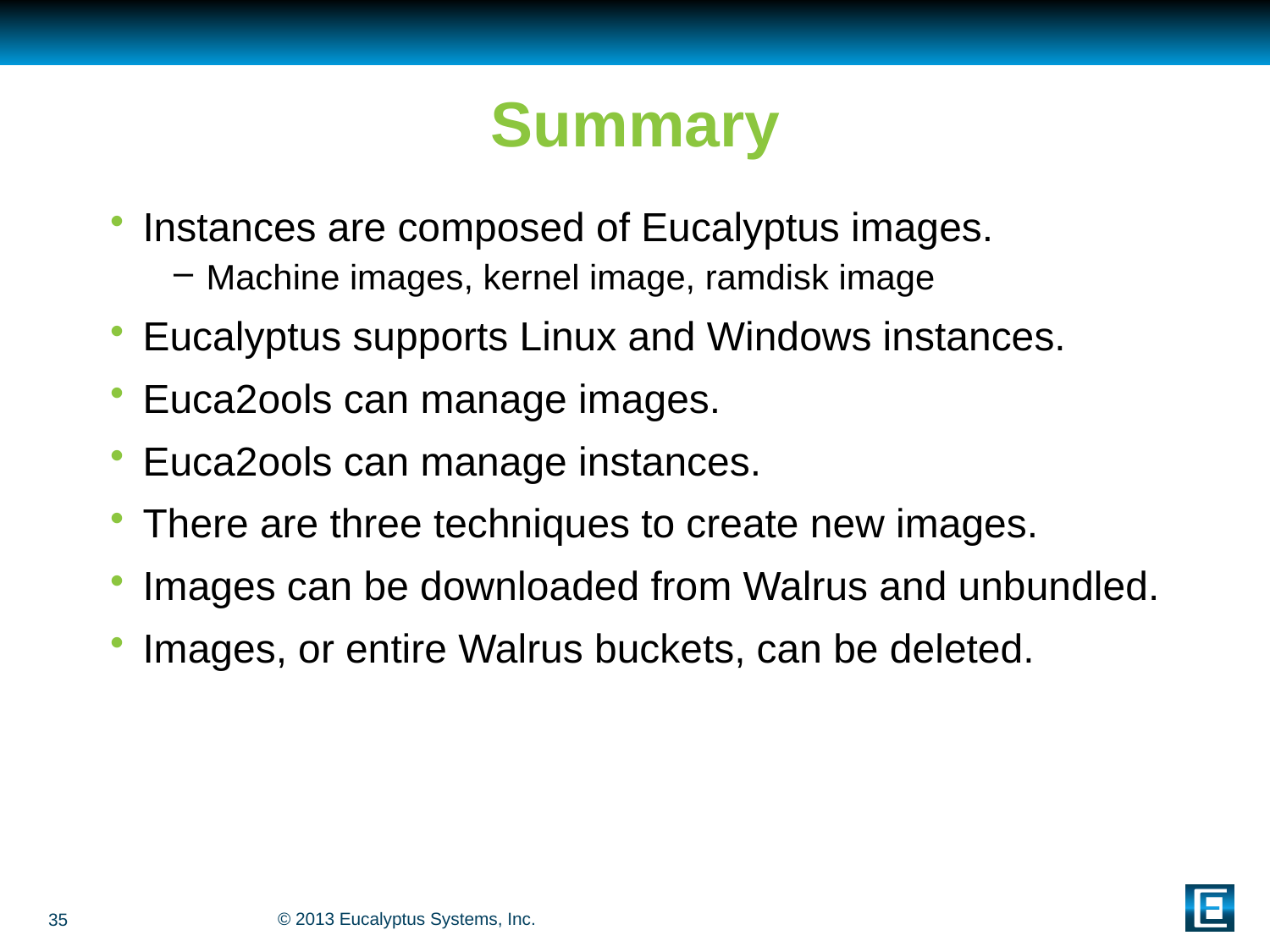

# Summary
Instances are composed of Eucalyptus images.
Machine images, kernel image, ramdisk image
Eucalyptus supports Linux and Windows instances.
Euca2ools can manage images.
Euca2ools can manage instances.
There are three techniques to create new images.
Images can be downloaded from Walrus and unbundled.
Images, or entire Walrus buckets, can be deleted.

35